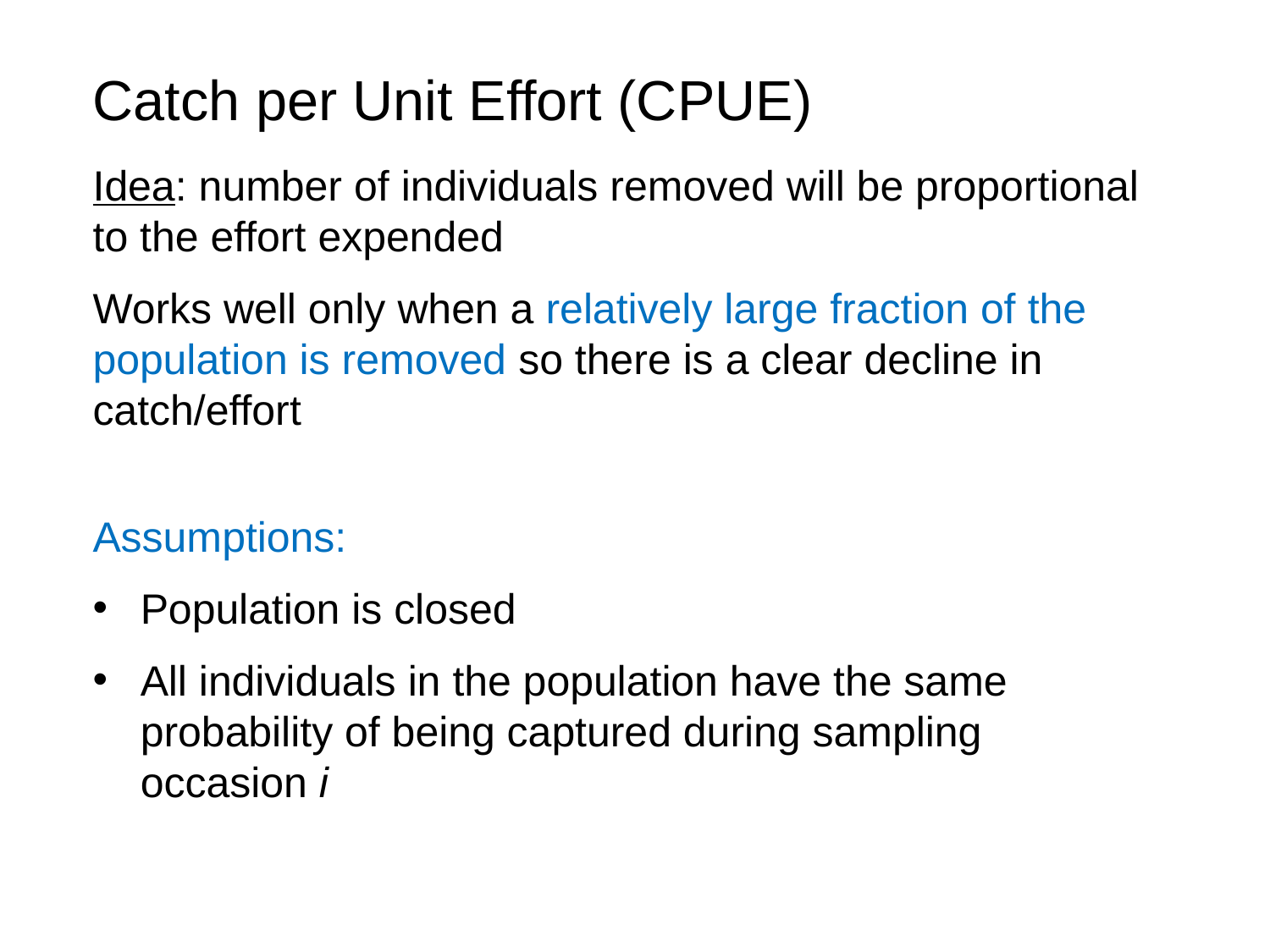

Catch per Unit Effort (CPUE)
Idea: number of individuals removed will be proportional to the effort expended
Works well only when a relatively large fraction of the population is removed so there is a clear decline in catch/effort
Assumptions:
Population is closed
All individuals in the population have the same probability of being captured during sampling occasion i
Arizona Game and Fish Dept.